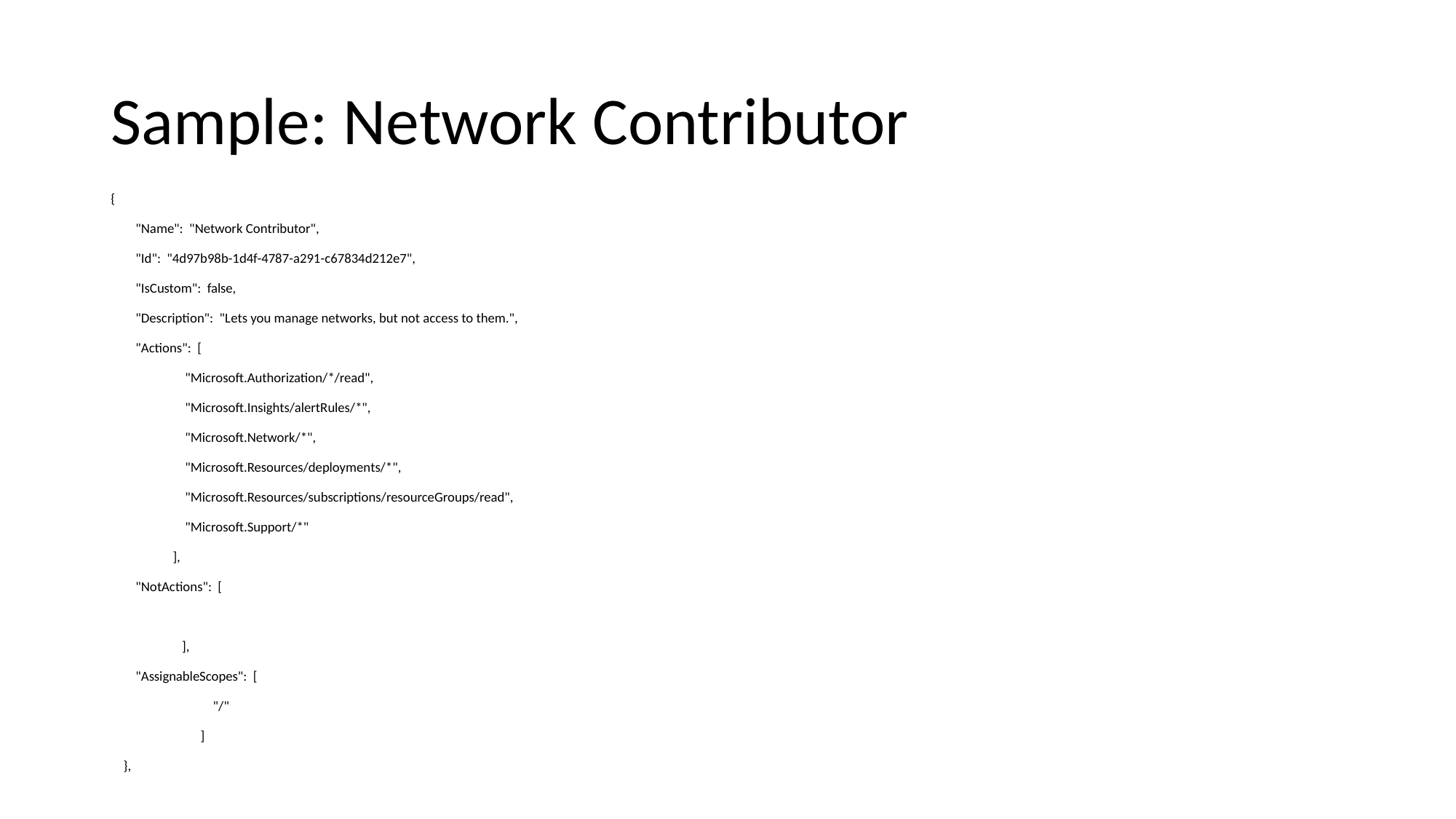

# Sample: Network Contributor
{
        "Name":  "Network Contributor",
        "Id":  "4d97b98b-1d4f-4787-a291-c67834d212e7",
        "IsCustom":  false,
        "Description":  "Lets you manage networks, but not access to them.",
        "Actions":  [
                        "Microsoft.Authorization/*/read",
                        "Microsoft.Insights/alertRules/*",
                        "Microsoft.Network/*",
                        "Microsoft.Resources/deployments/*",
                        "Microsoft.Resources/subscriptions/resourceGroups/read",
                        "Microsoft.Support/*"
                    ],
        "NotActions":  [

                       ],
        "AssignableScopes":  [
                                 "/"
                             ]
    },